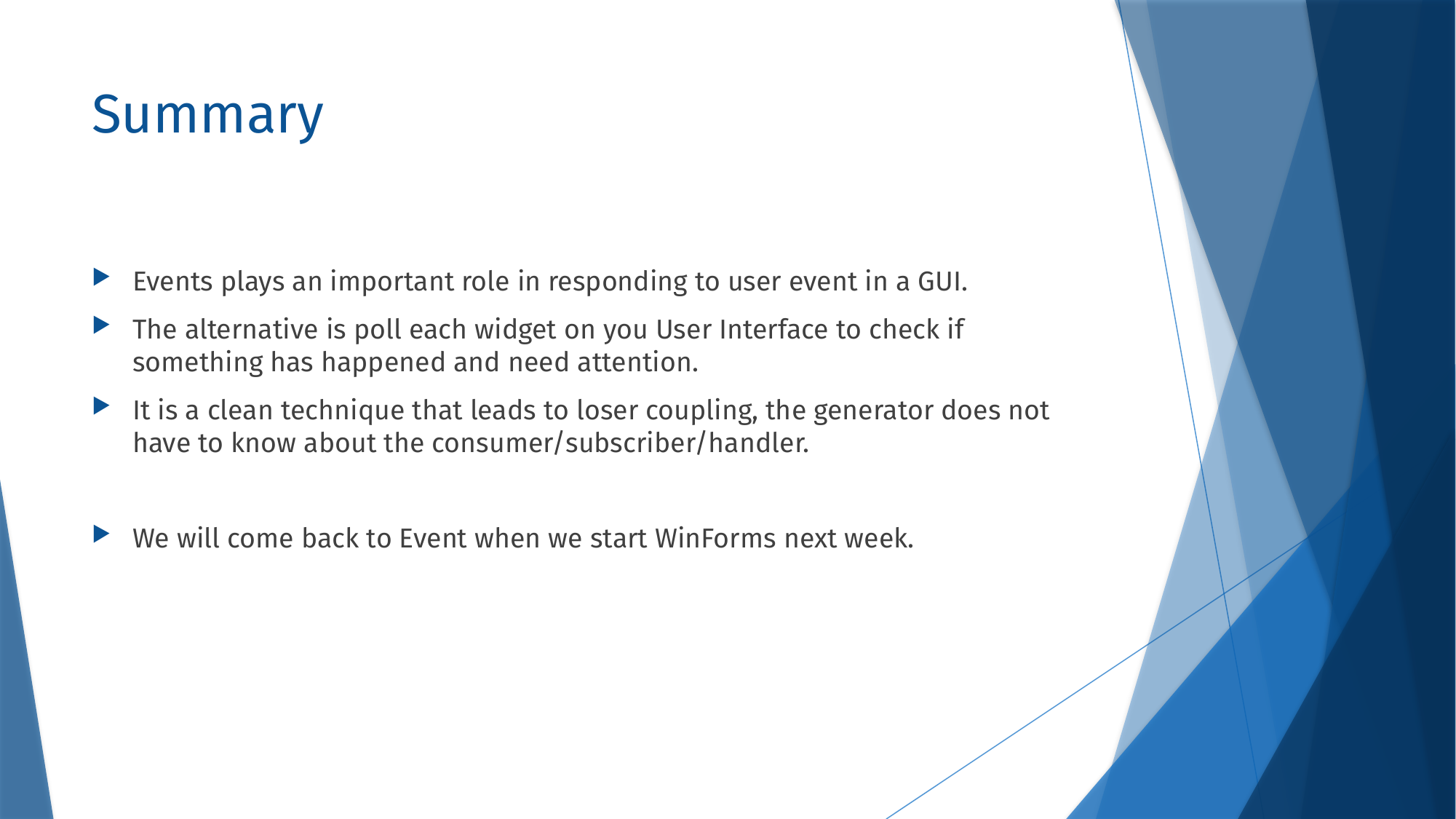

# Summary
Events plays an important role in responding to user event in a GUI.
The alternative is poll each widget on you User Interface to check if something has happened and need attention.
It is a clean technique that leads to loser coupling, the generator does not have to know about the consumer/subscriber/handler.

We will come back to Event when we start WinForms next week.